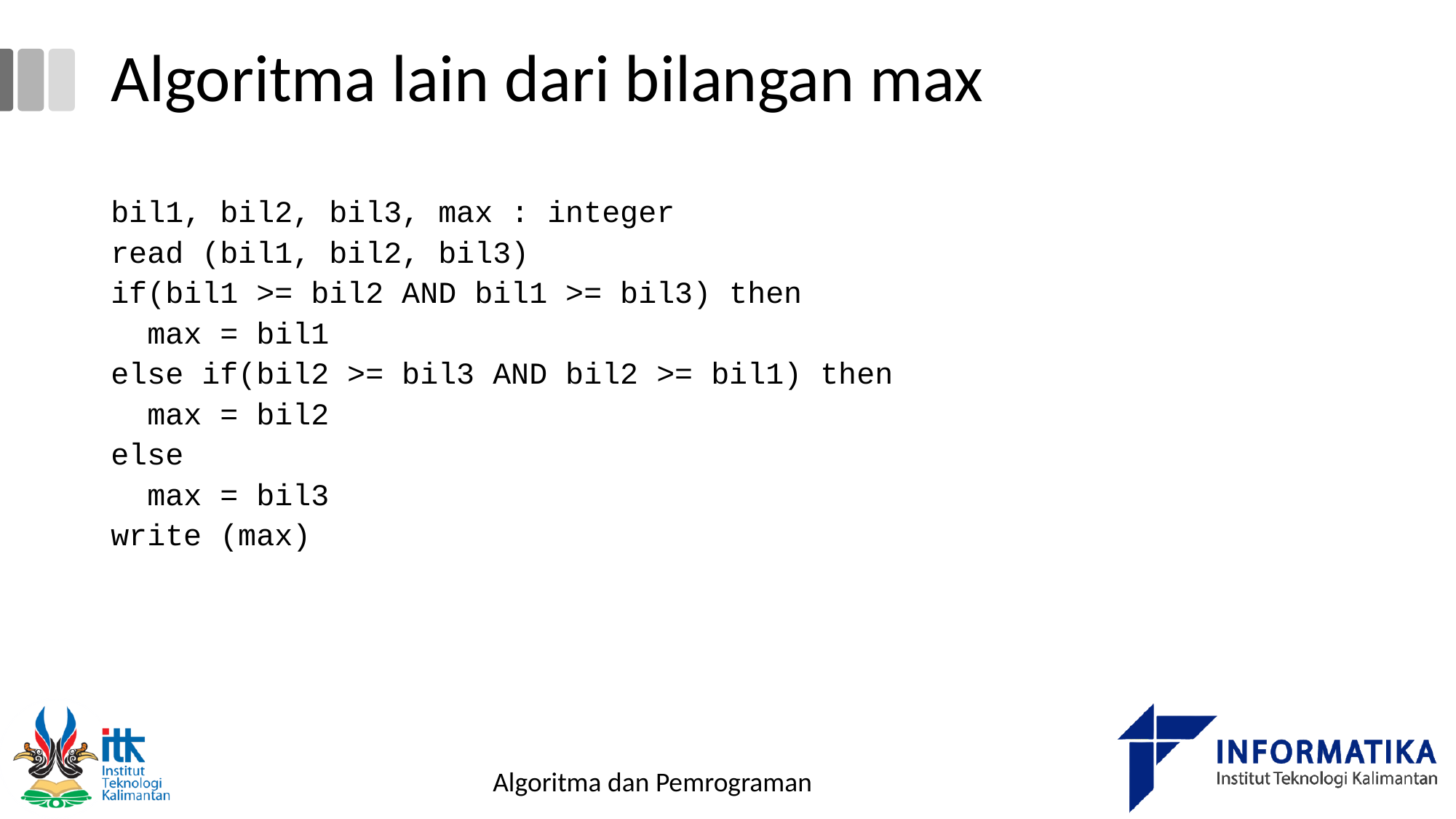

Algoritma lain dari bilangan max
bil1, bil2, bil3, max : integer
read (bil1, bil2, bil3)
if(bil1 >= bil2 AND bil1 >= bil3) then
  max = bil1
else if(bil2 >= bil3 AND bil2 >= bil1) then
  max = bil2
else
  max = bil3
write (max)
Algoritma dan Pemrograman